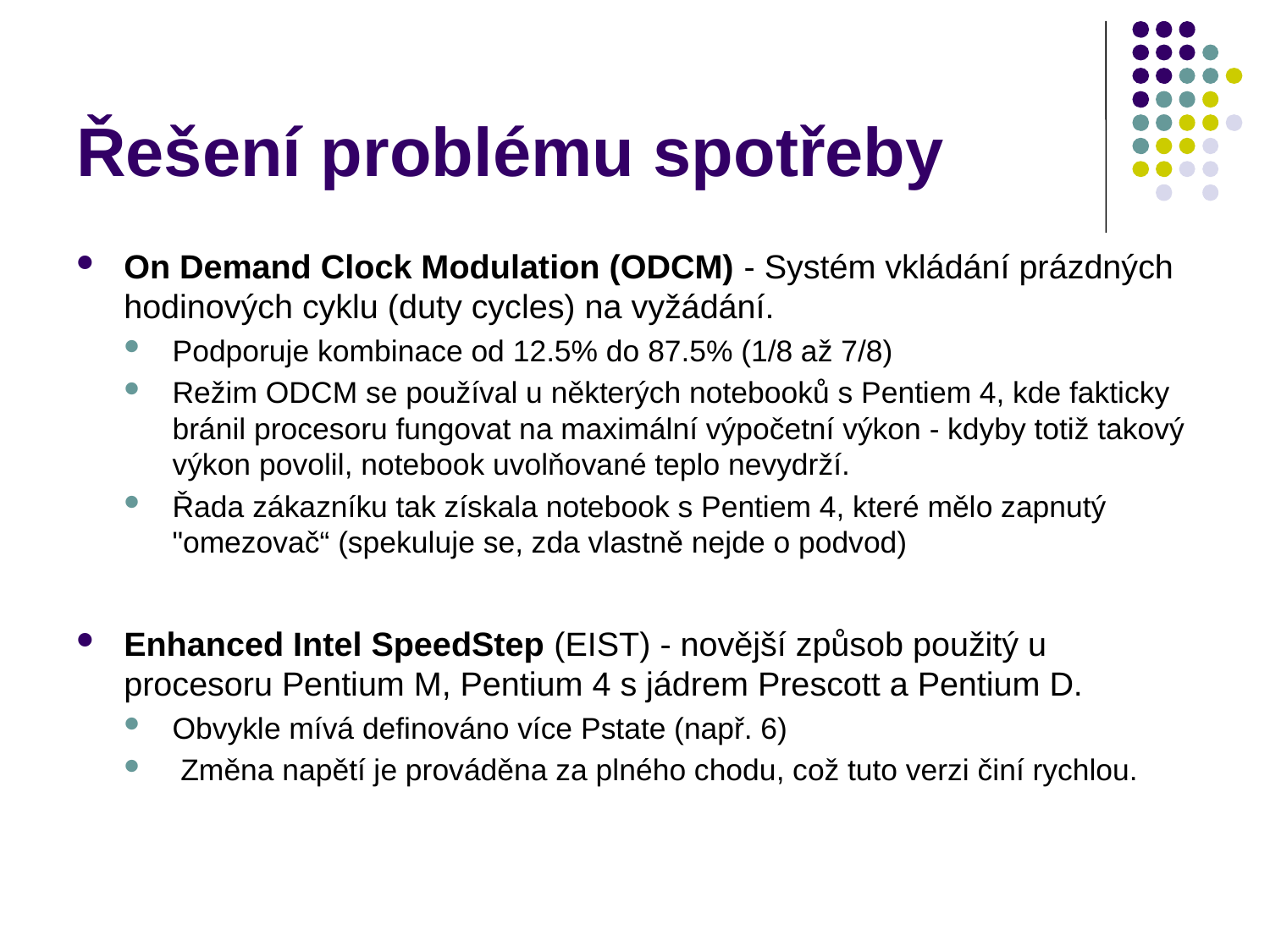

# Řešení problému spotřeby
On Demand Clock Modulation (ODCM) - Systém vkládání prázdných hodinových cyklu (duty cycles) na vyžádání.
Podporuje kombinace od 12.5% do 87.5% (1/8 až 7/8)
Režim ODCM se používal u některých notebooků s Pentiem 4, kde fakticky bránil procesoru fungovat na maximální výpočetní výkon - kdyby totiž takový výkon povolil, notebook uvolňované teplo nevydrží.
Řada zákazníku tak získala notebook s Pentiem 4, které mělo zapnutý "omezovač“ (spekuluje se, zda vlastně nejde o podvod)

Enhanced Intel SpeedStep (EIST) - novější způsob použitý u procesoru Pentium M, Pentium 4 s jádrem Prescott a Pentium D.
Obvykle mívá definováno více Pstate (např. 6)
 Změna napětí je prováděna za plného chodu, což tuto verzi činí rychlou.